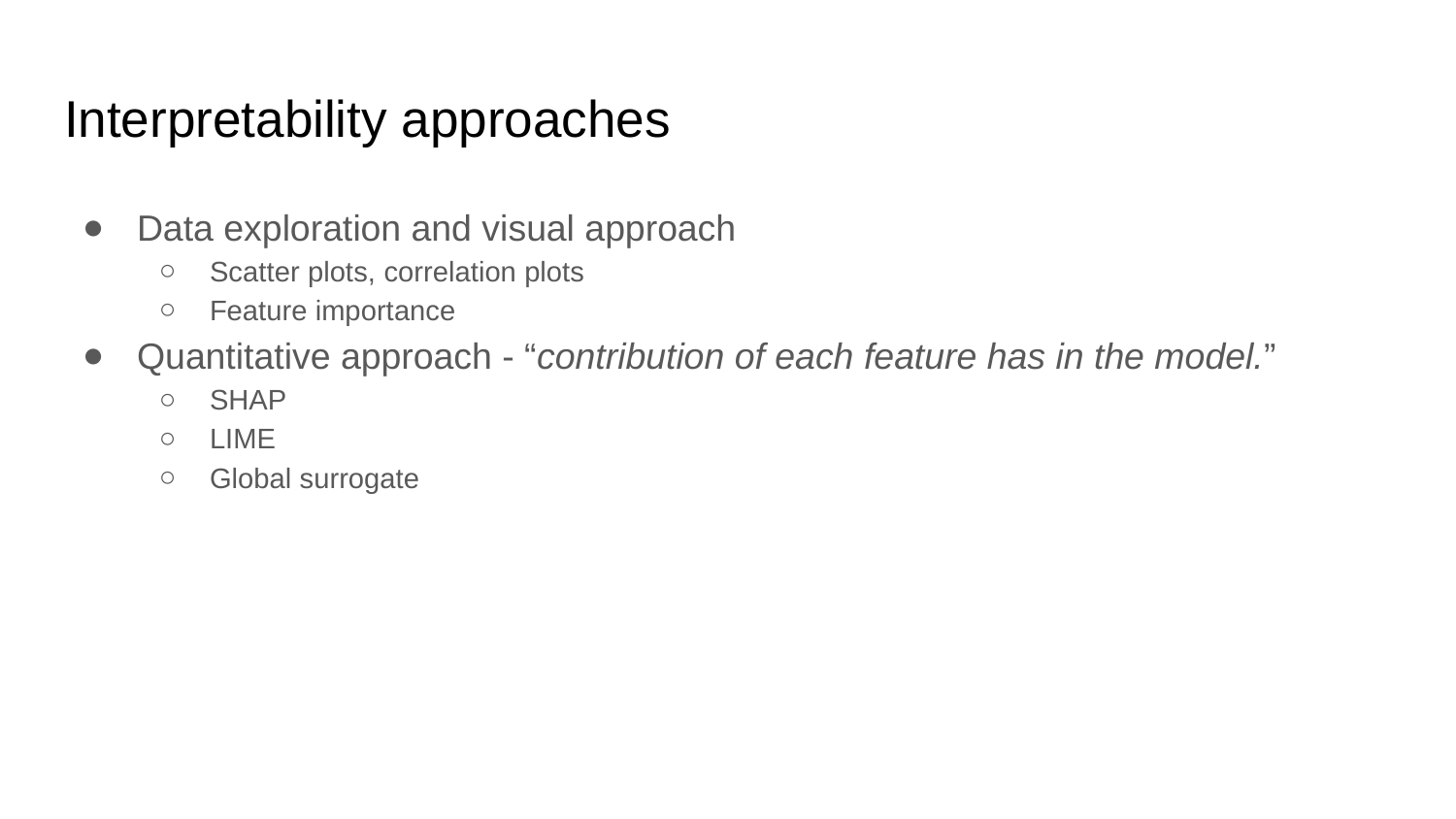

# Interpretability approaches
Data exploration and visual approach
Scatter plots, correlation plots
Feature importance
Quantitative approach - “contribution of each feature has in the model.”
SHAP
LIME
Global surrogate